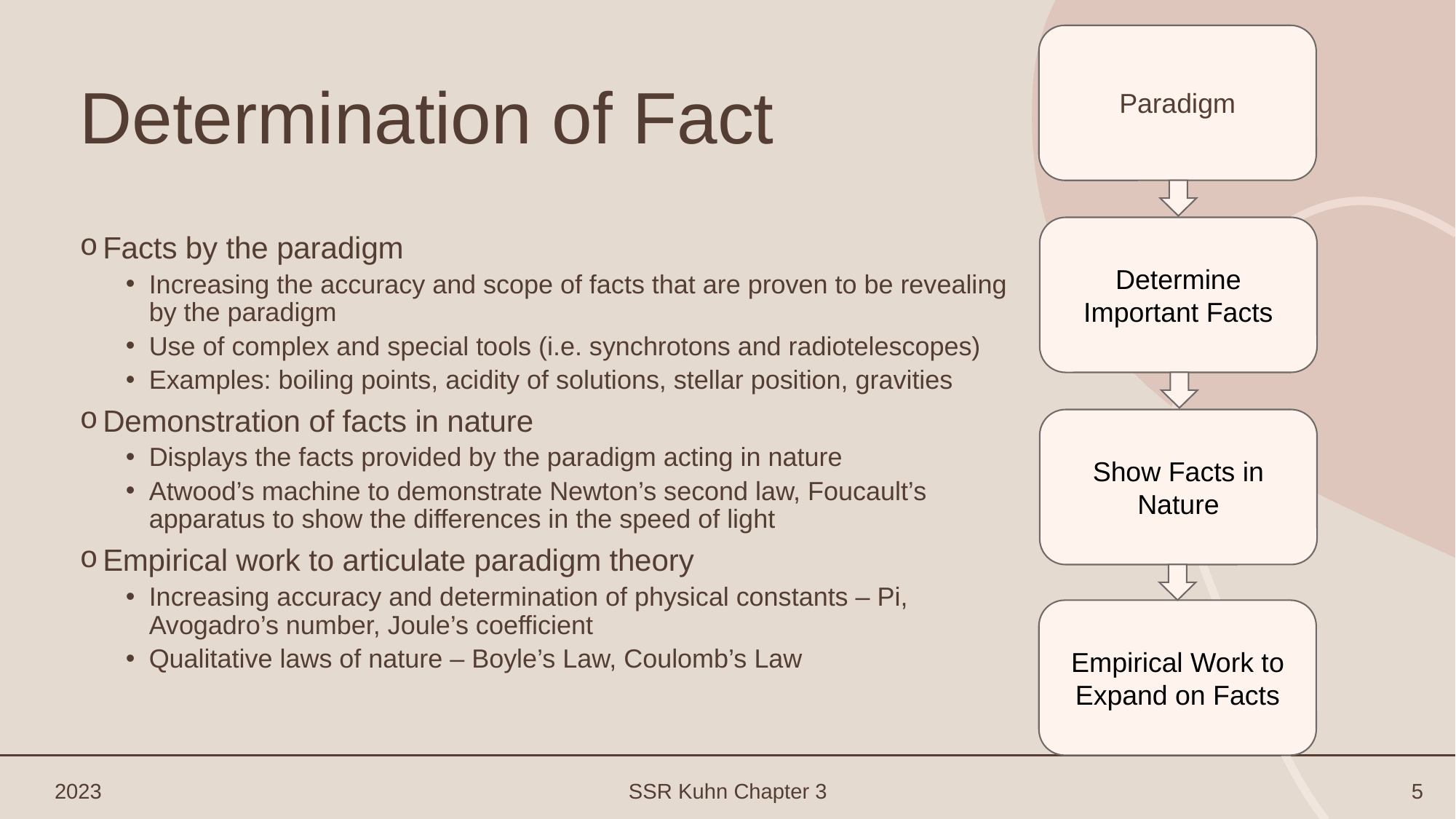

# Determination of Fact

Paradigm

Determine Important Facts
Facts by the paradigm
Increasing the accuracy and scope of facts that are proven to be revealing by the paradigm
Use of complex and special tools (i.e. synchrotons and radiotelescopes)
Examples: boiling points, acidity of solutions, stellar position, gravities
Demonstration of facts in nature
Displays the facts provided by the paradigm acting in nature
Atwood’s machine to demonstrate Newton’s second law, Foucault’s apparatus to show the differences in the speed of light
Empirical work to articulate paradigm theory
Increasing accuracy and determination of physical constants – Pi, Avogadro’s number, Joule’s coefficient
Qualitative laws of nature – Boyle’s Law, Coulomb’s Law

Show Facts in Nature

Empirical Work to Expand on Facts
2023
SSR Kuhn Chapter 3
5